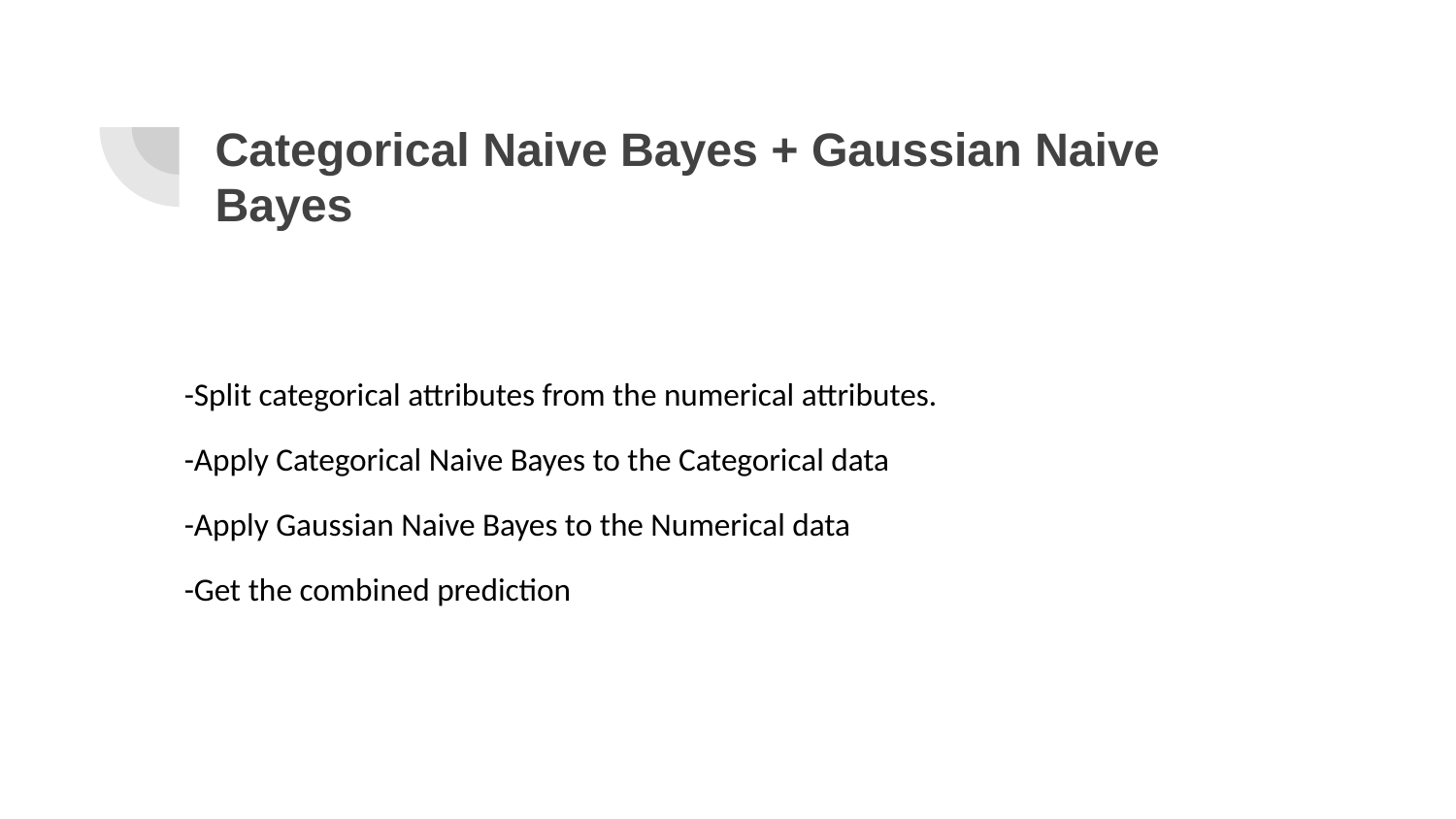

# Categorical Naive Bayes + Gaussian Naive Bayes
-Split categorical attributes from the numerical attributes.
-Apply Categorical Naive Bayes to the Categorical data
-Apply Gaussian Naive Bayes to the Numerical data
-Get the combined prediction